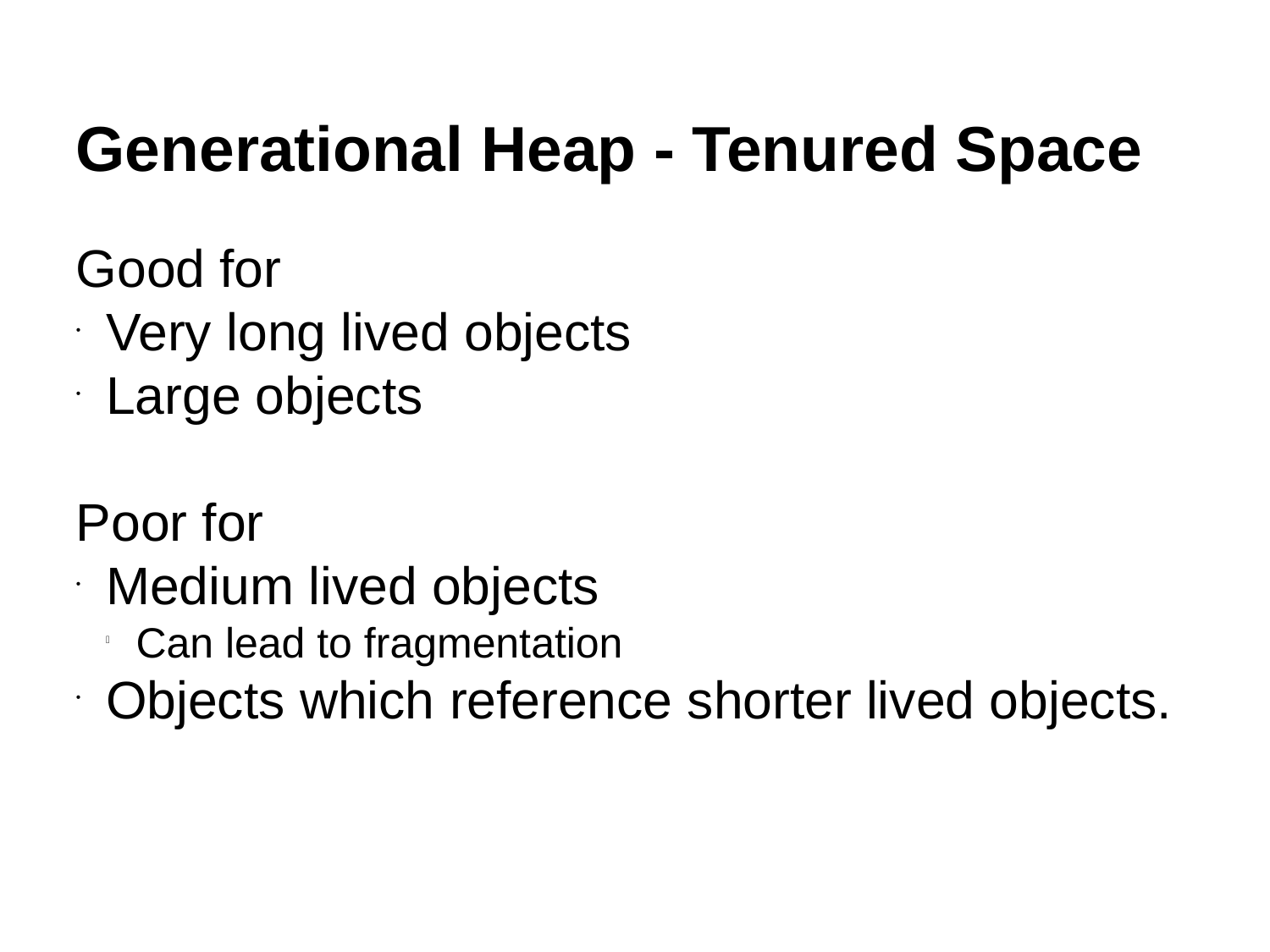

Generational Heap - Tenured Space
Good for
Very long lived objects
Large objects

Poor for
Medium lived objects
Can lead to fragmentation
Objects which reference shorter lived objects.